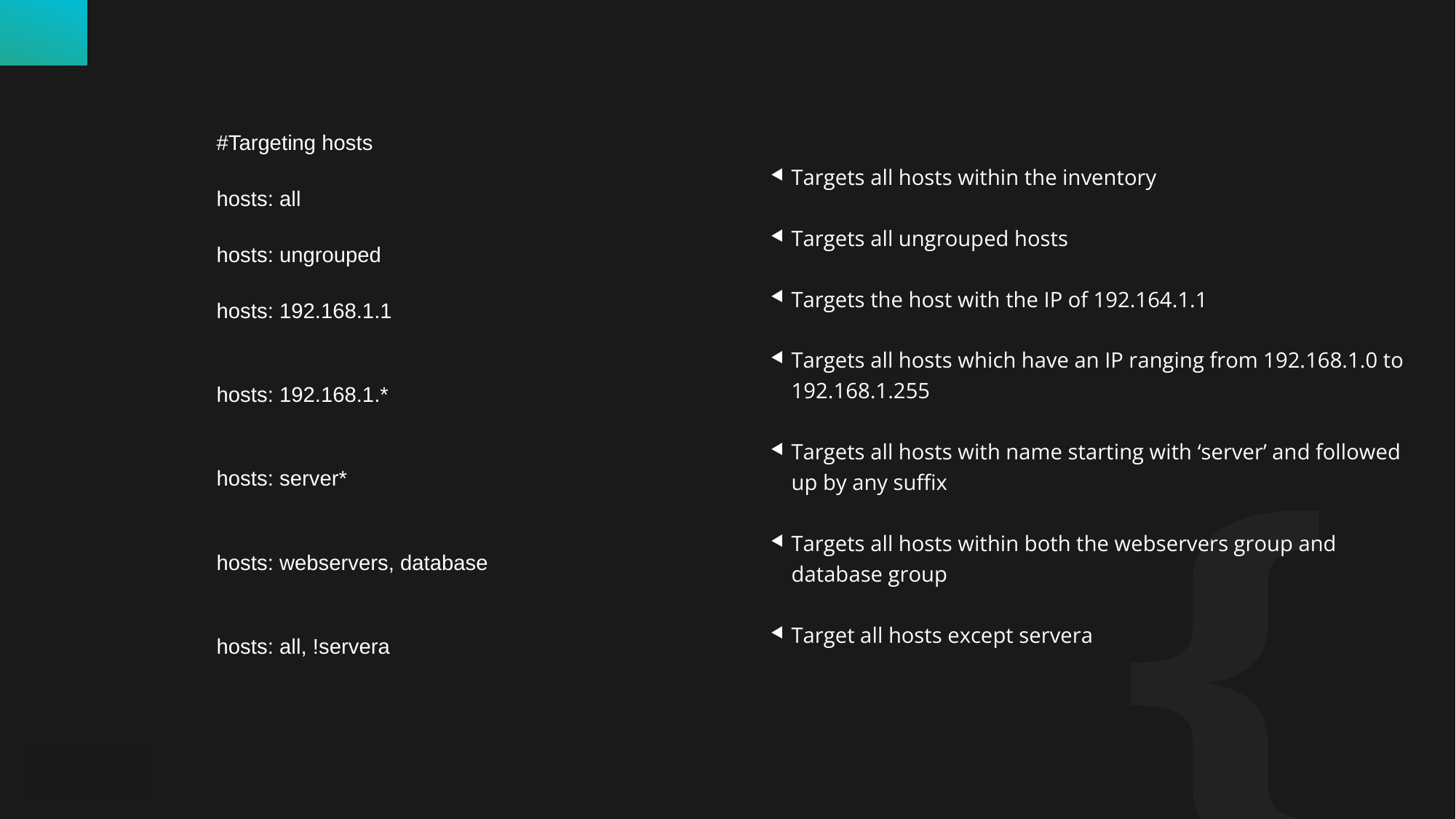

Targets all hosts within the inventory

Targets all ungrouped hosts

Targets the host with the IP of 192.164.1.1

Targets all hosts which have an IP ranging from 192.168.1.0 to 192.168.1.255

Targets all hosts with name starting with ‘server’ and followed up by any suffix

Targets all hosts within both the webservers group and database group

Target all hosts except servera
#Targeting hosts

hosts: all

hosts: ungrouped

hosts: 192.168.1.1

hosts: 192.168.1.*

hosts: server*

hosts: webservers, database

hosts: all, !servera